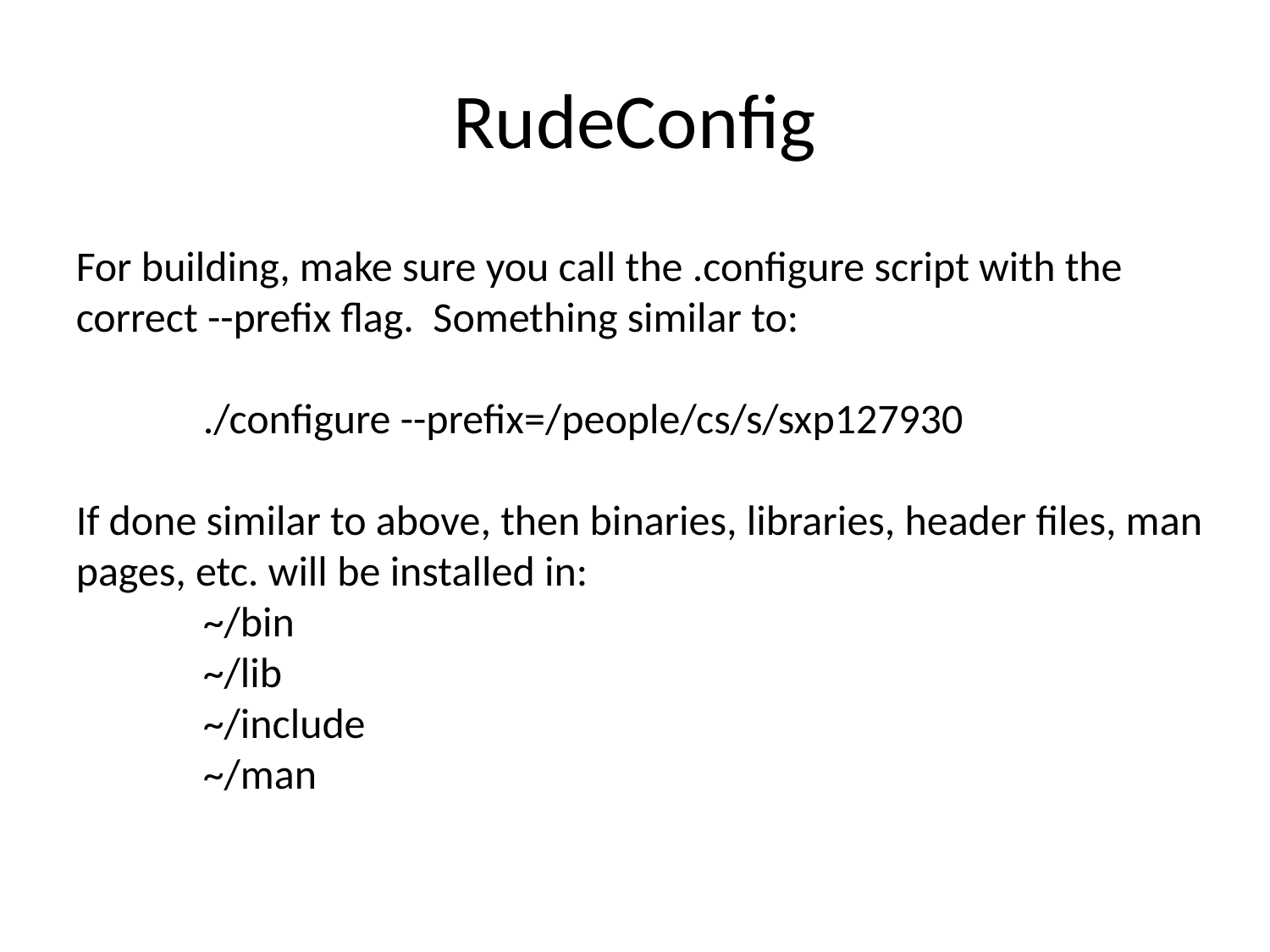

# RudeConfig
For building, make sure you call the .configure script with the correct --prefix flag.  Something similar to:

	./configure --prefix=/people/cs/s/sxp127930

If done similar to above, then binaries, libraries, header files, man pages, etc. will be installed in:
	~/bin
	~/lib
	~/include
	~/man